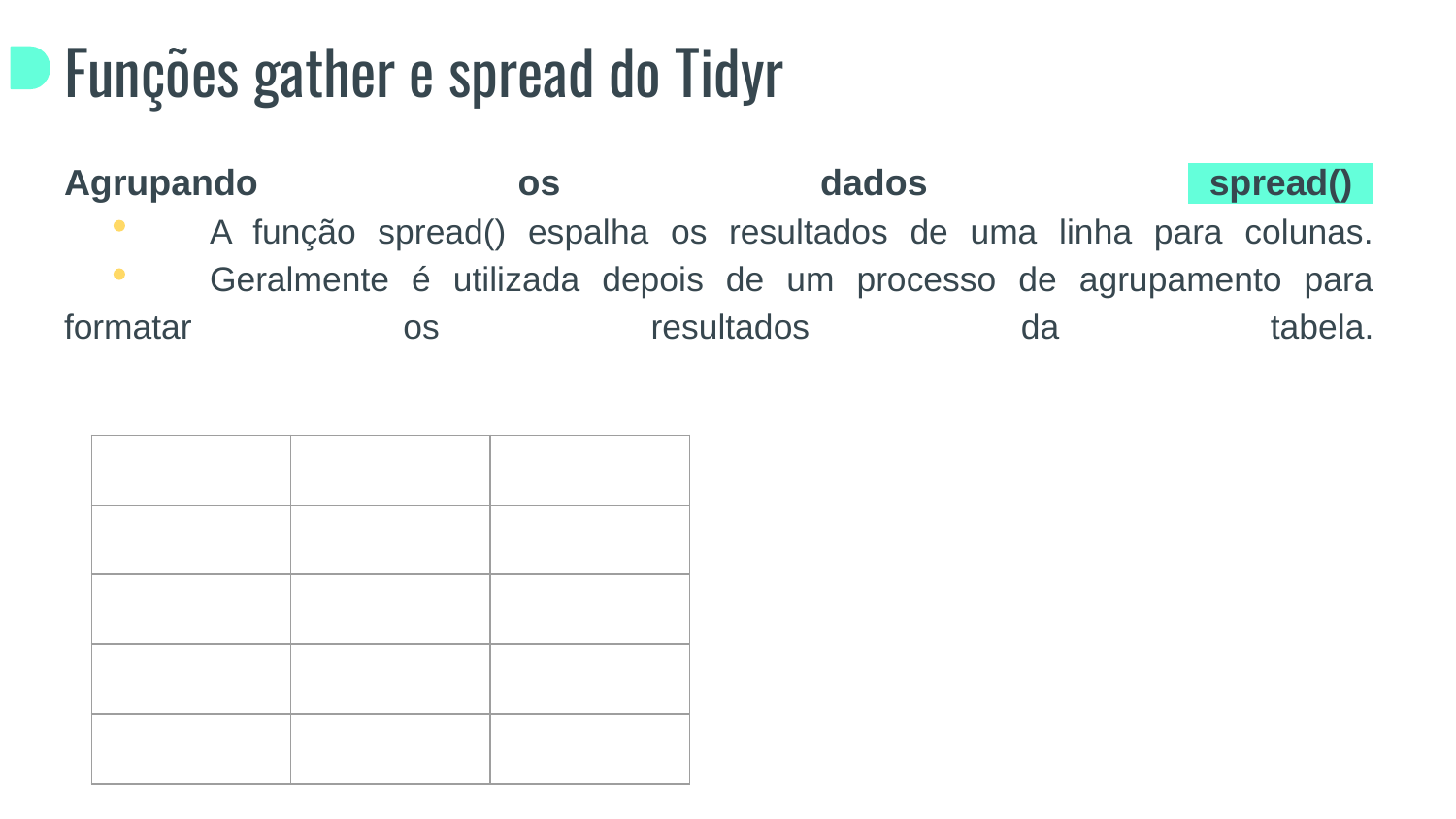

# Funções gather e spread do Tidyr

Agrupando os dados +spread()+
	A função spread() espalha os resultados de uma linha para colunas.
	Geralmente é utilizada depois de um processo de agrupamento para formatar os resultados da tabela.

|  |  |  |
| --- | --- | --- |
|  |  |  |
|  |  |  |
|  |  |  |
|  |  |  |